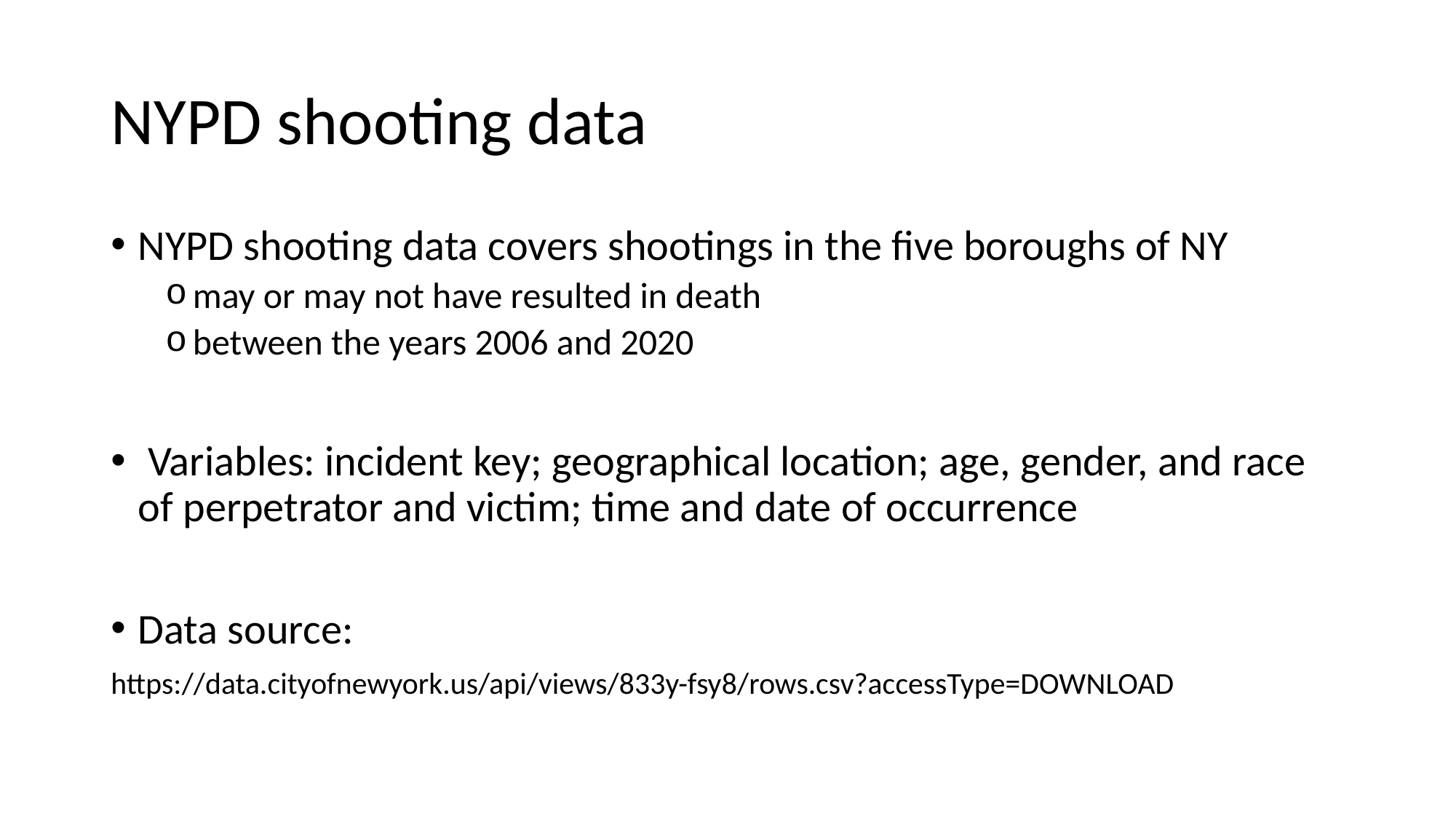

# NYPD shooting data
NYPD shooting data covers shootings in the five boroughs of NY
may or may not have resulted in death
between the years 2006 and 2020

 Variables: incident key; geographical location; age, gender, and race of perpetrator and victim; time and date of occurrence

Data source:
https://data.cityofnewyork.us/api/views/833y-fsy8/rows.csv?accessType=DOWNLOAD